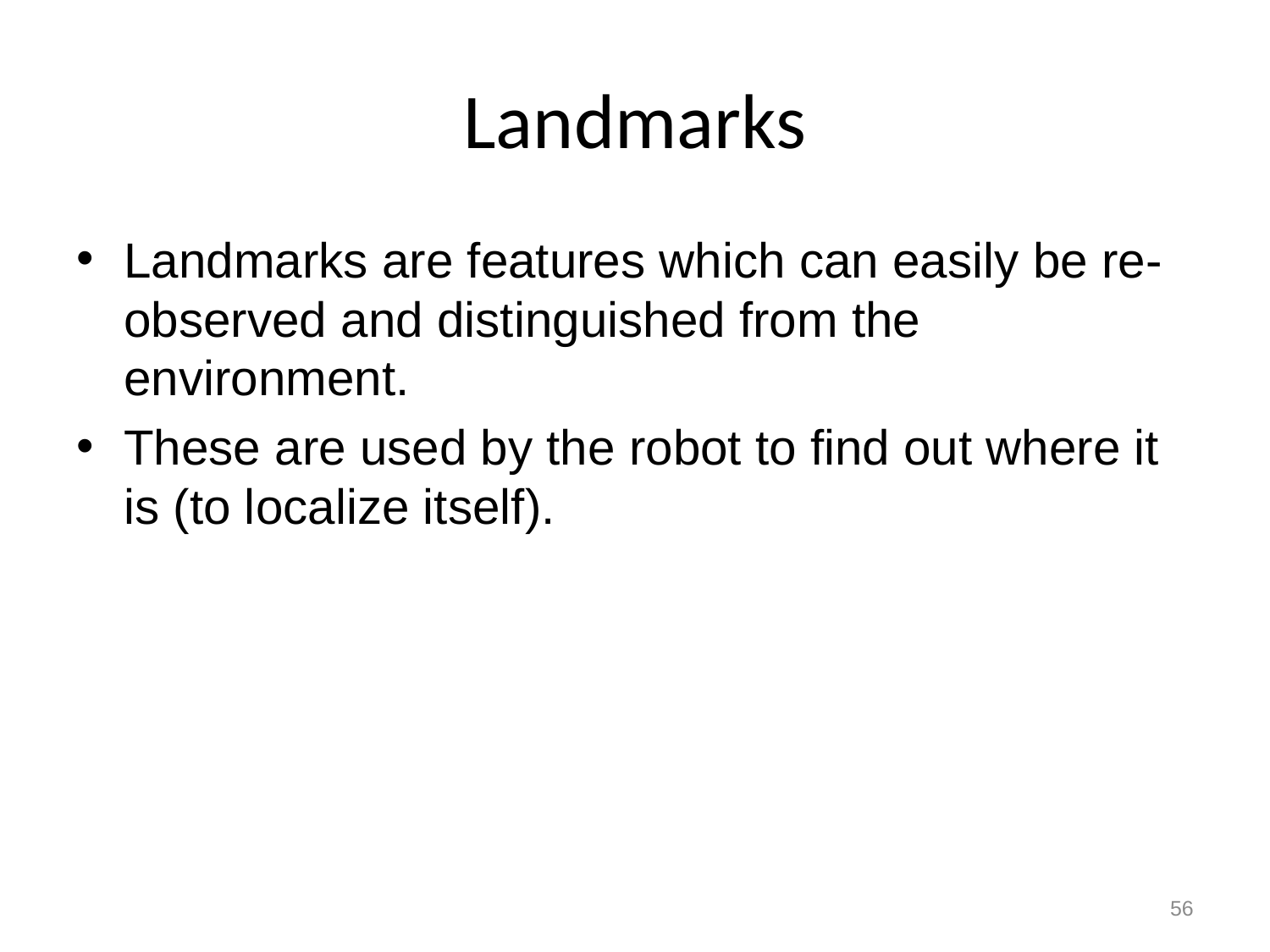

# Landmarks
Landmarks are features which can easily be re-observed and distinguished from the environment.
These are used by the robot to find out where it is (to localize itself).

56